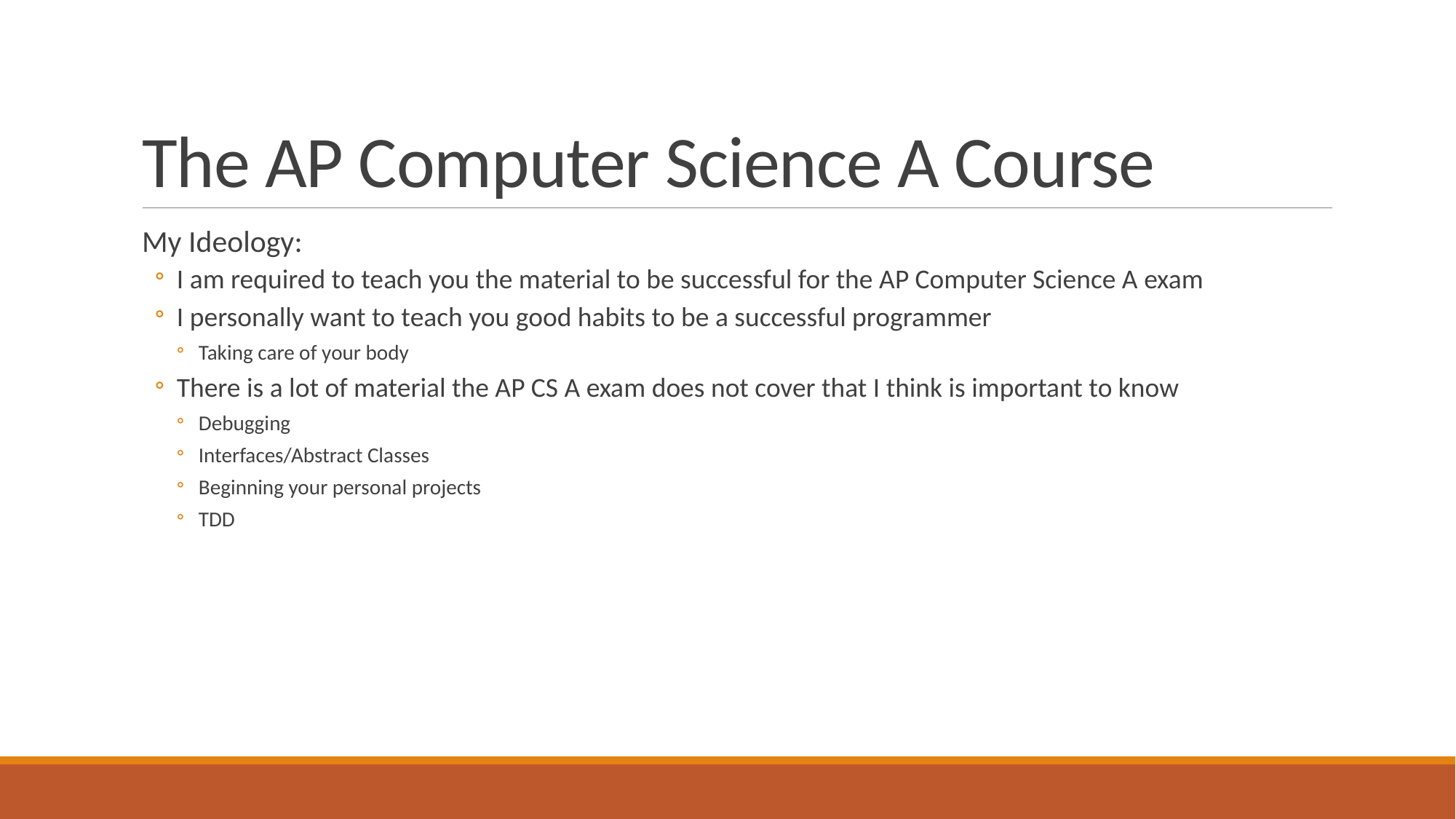

# The AP Computer Science A Course
My Ideology:
I am required to teach you the material to be successful for the AP Computer Science A exam
I personally want to teach you good habits to be a successful programmer
Taking care of your body
There is a lot of material the AP CS A exam does not cover that I think is important to know
Debugging
Interfaces/Abstract Classes
Beginning your personal projects
TDD